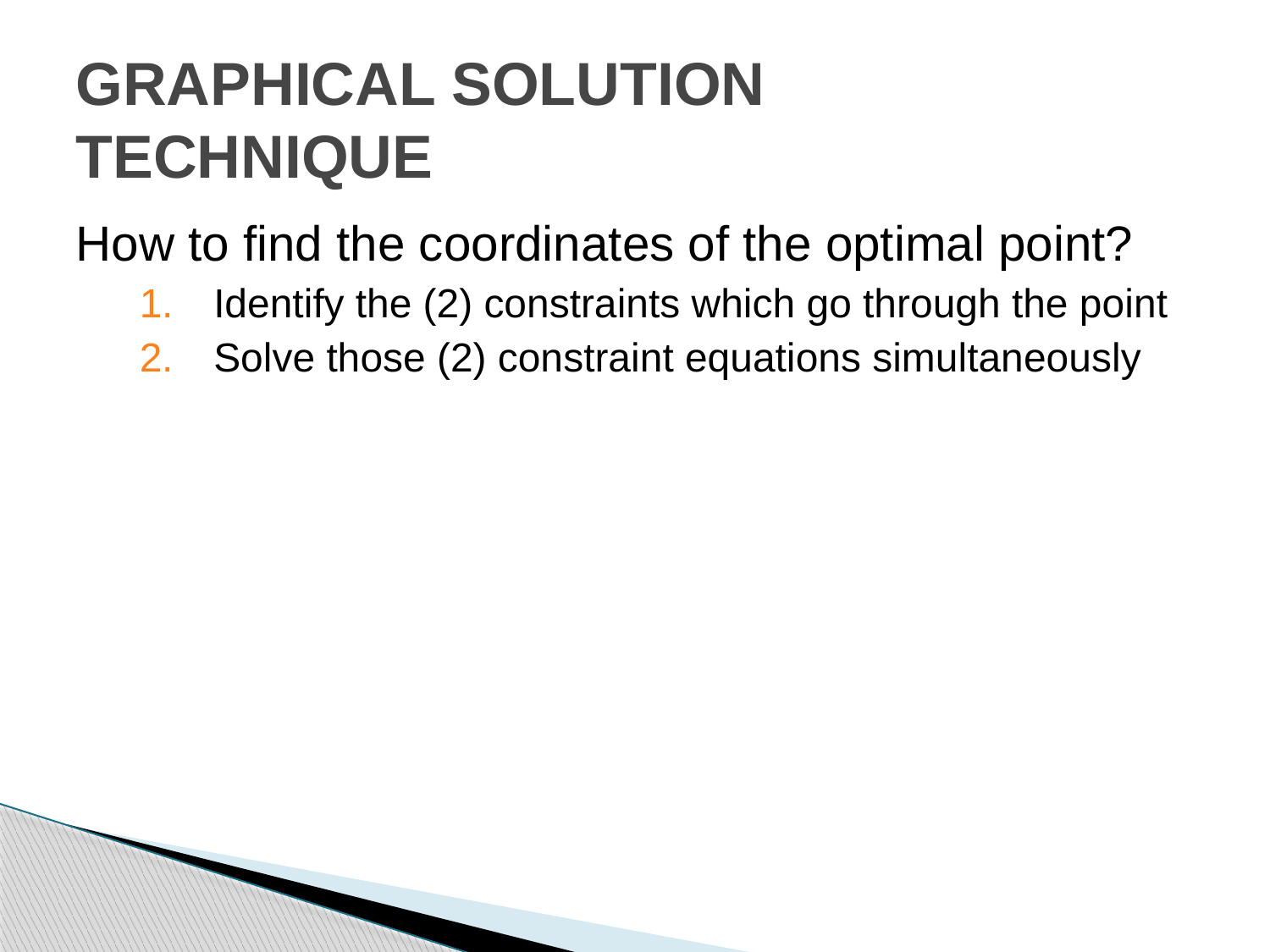

# GRAPHICAL SOLUTION TECHNIQUE
How to find the coordinates of the optimal point?
Identify the (2) constraints which go through the point
Solve those (2) constraint equations simultaneously